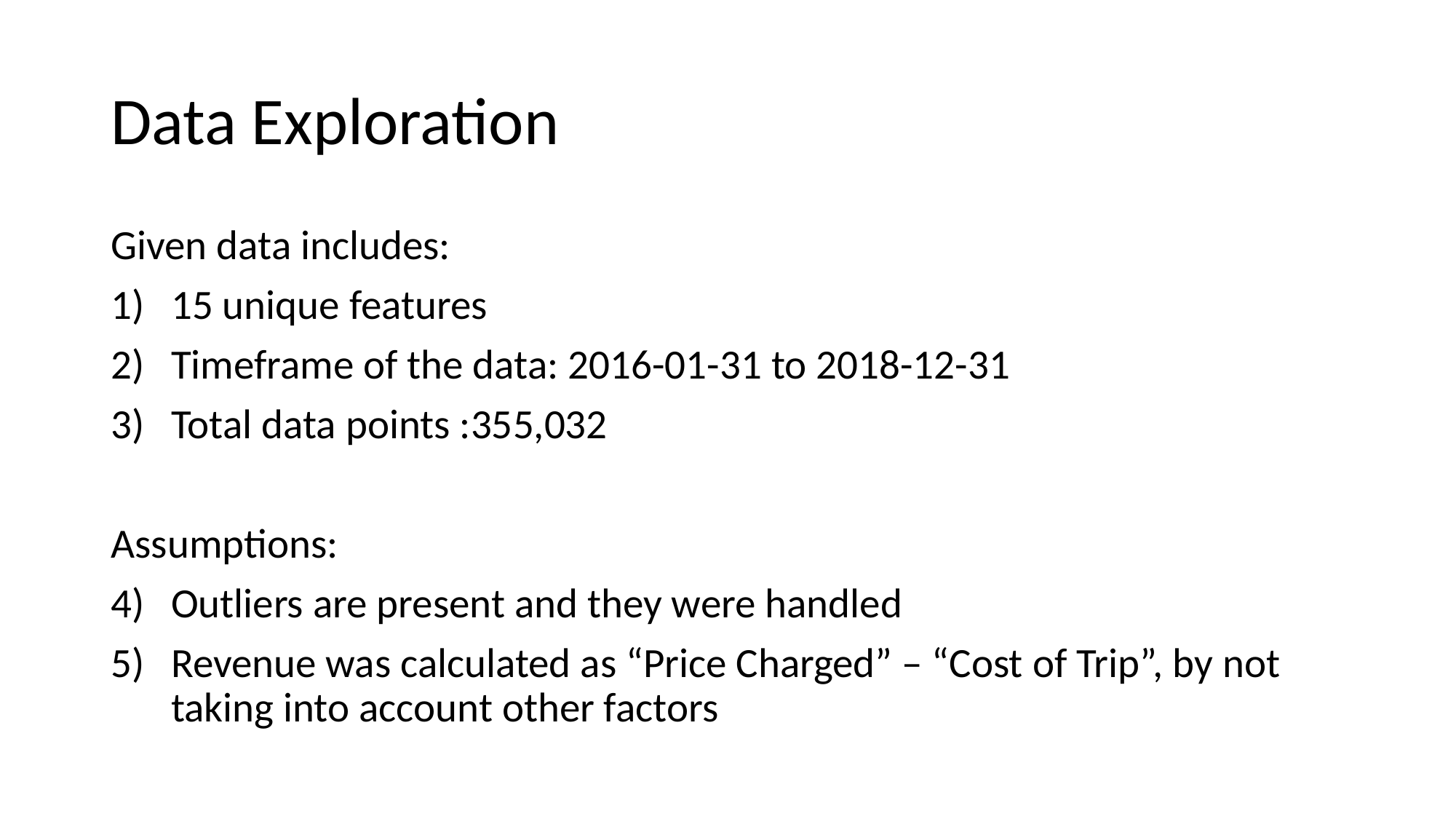

# Data Exploration
Given data includes:
15 unique features
Timeframe of the data: 2016-01-31 to 2018-12-31
Total data points :355,032

Assumptions:
Outliers are present and they were handled
Revenue was calculated as “Price Charged” – “Cost of Trip”, by not taking into account other factors